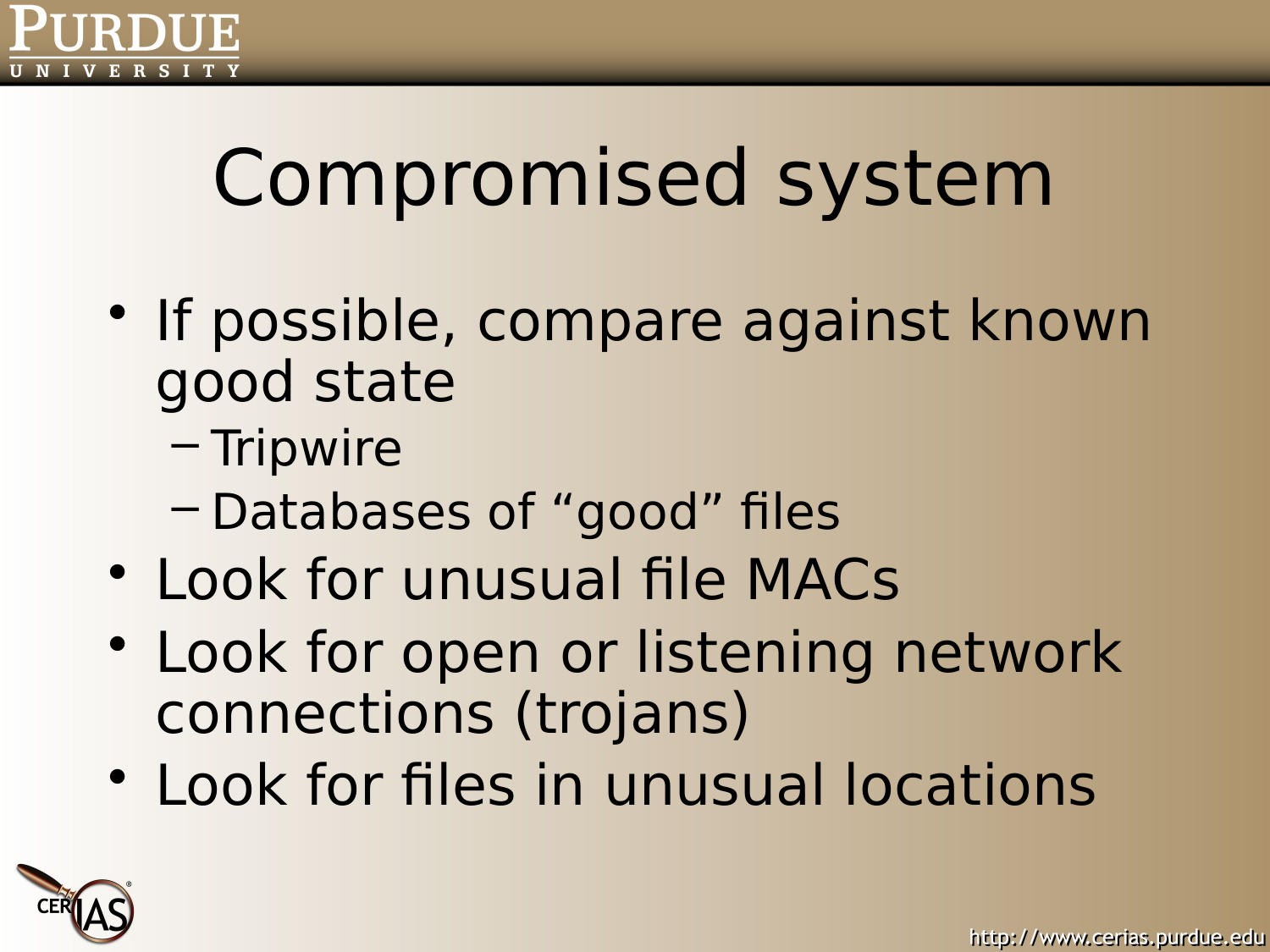

# Compromised system
If possible, compare against known good state
Tripwire
Databases of “good” files
Look for unusual file MACs
Look for open or listening network connections (trojans)
Look for files in unusual locations